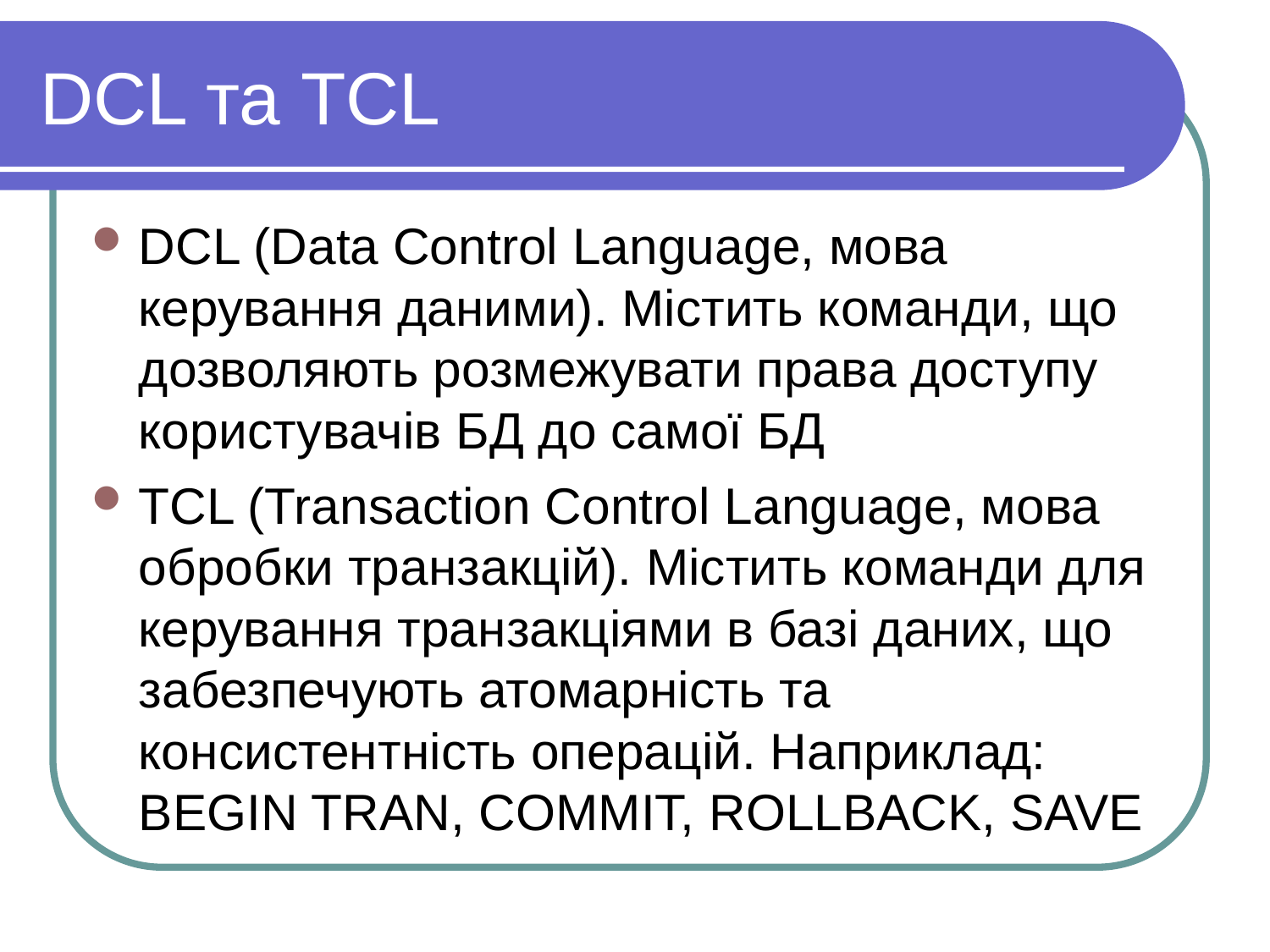

DCL та TCL
DCL (Data Control Language, мова керування даними). Містить команди, що дозволяють розмежувати права доступу користувачів БД до самої БД
TCL (Transaction Control Language, мова обробки транзакцій). Містить команди для керування транзакціями в базі даних, що забезпечують атомарність та консистентність операцій. Наприклад: BEGIN TRAN, COMMIT, ROLLBACK, SAVE